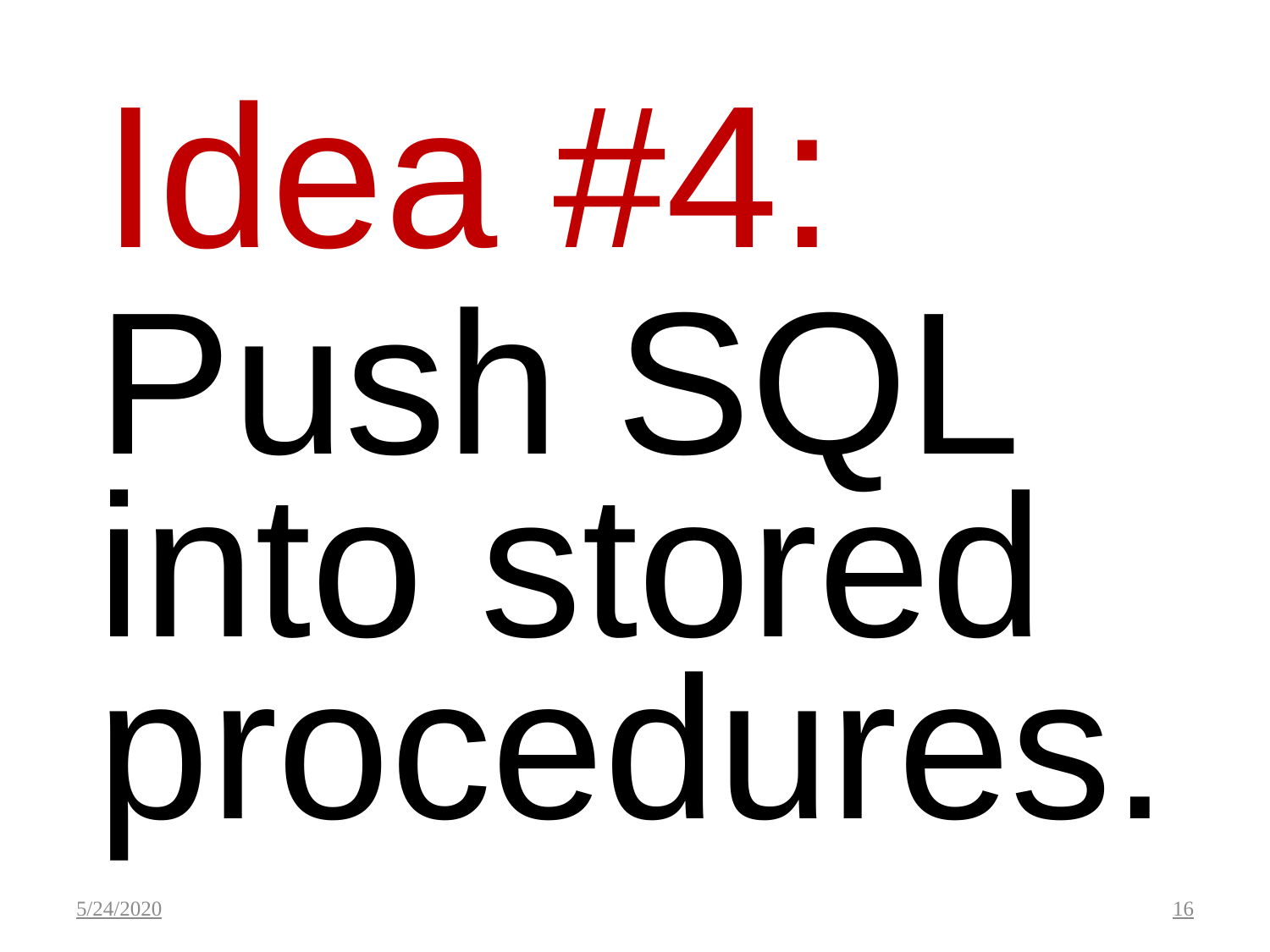

Idea #4:
Push SQL into stored procedures.
5/24/2020
16